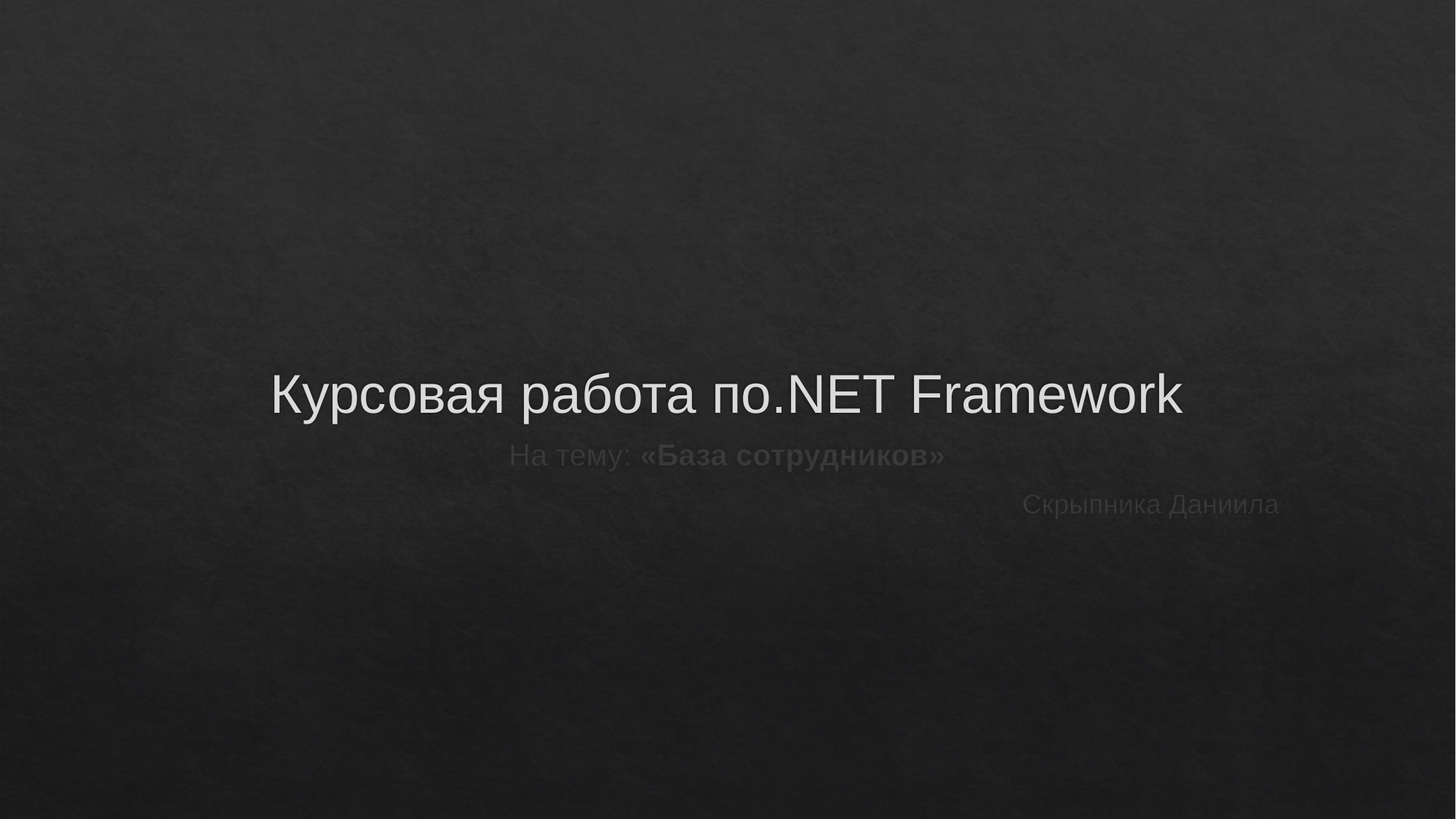

# Курсовая работа по.NET Framework
На тему: «База сотрудников»
Скрыпника Даниила